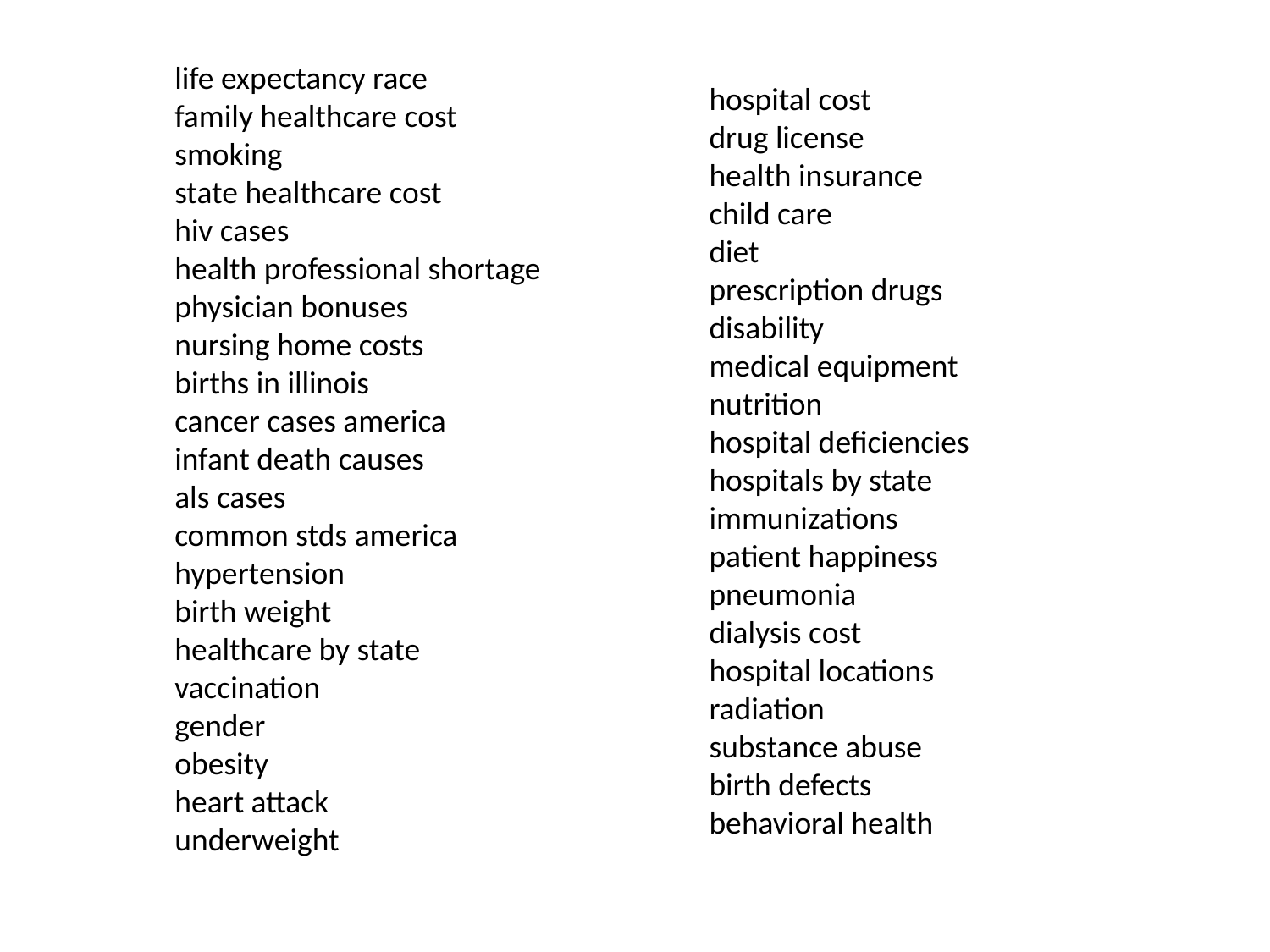

life expectancy race
family healthcare cost
smoking
state healthcare cost
hiv cases
health professional shortage
physician bonuses
nursing home costs
births in illinois
cancer cases america
infant death causes
als cases
common stds america
hypertension
birth weight
healthcare by state
vaccination
gender
obesity
heart attack
underweight
hospital cost
drug license
health insurance
child care
diet
prescription drugs
disability
medical equipment
nutrition
hospital deficiencies
hospitals by state
immunizations
patient happiness
pneumonia
dialysis cost
hospital locations
radiation
substance abuse
birth defects
behavioral health